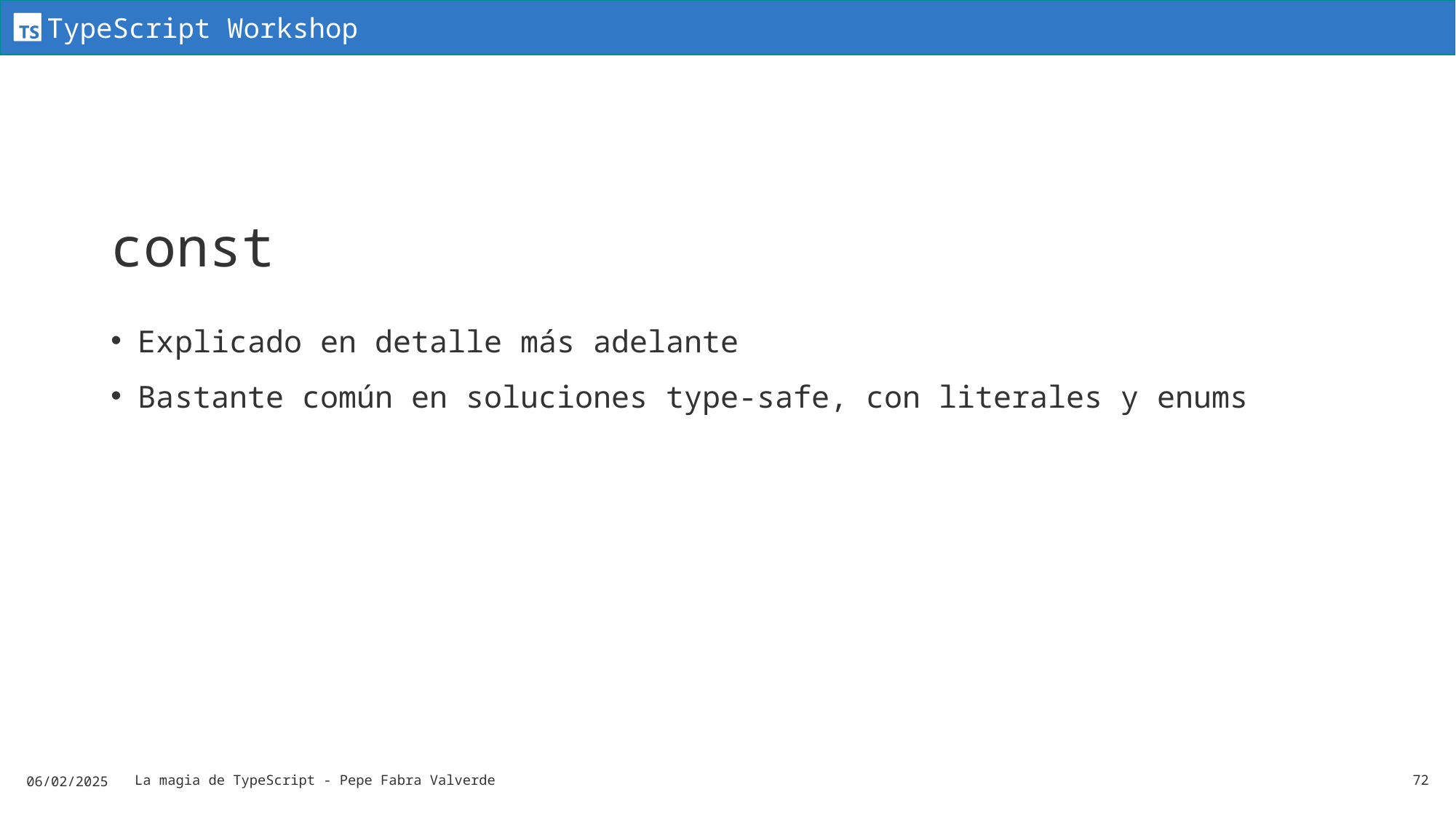

# const
Explicado en detalle más adelante
Bastante común en soluciones type-safe, con literales y enums
06/02/2025
La magia de TypeScript - Pepe Fabra Valverde
72